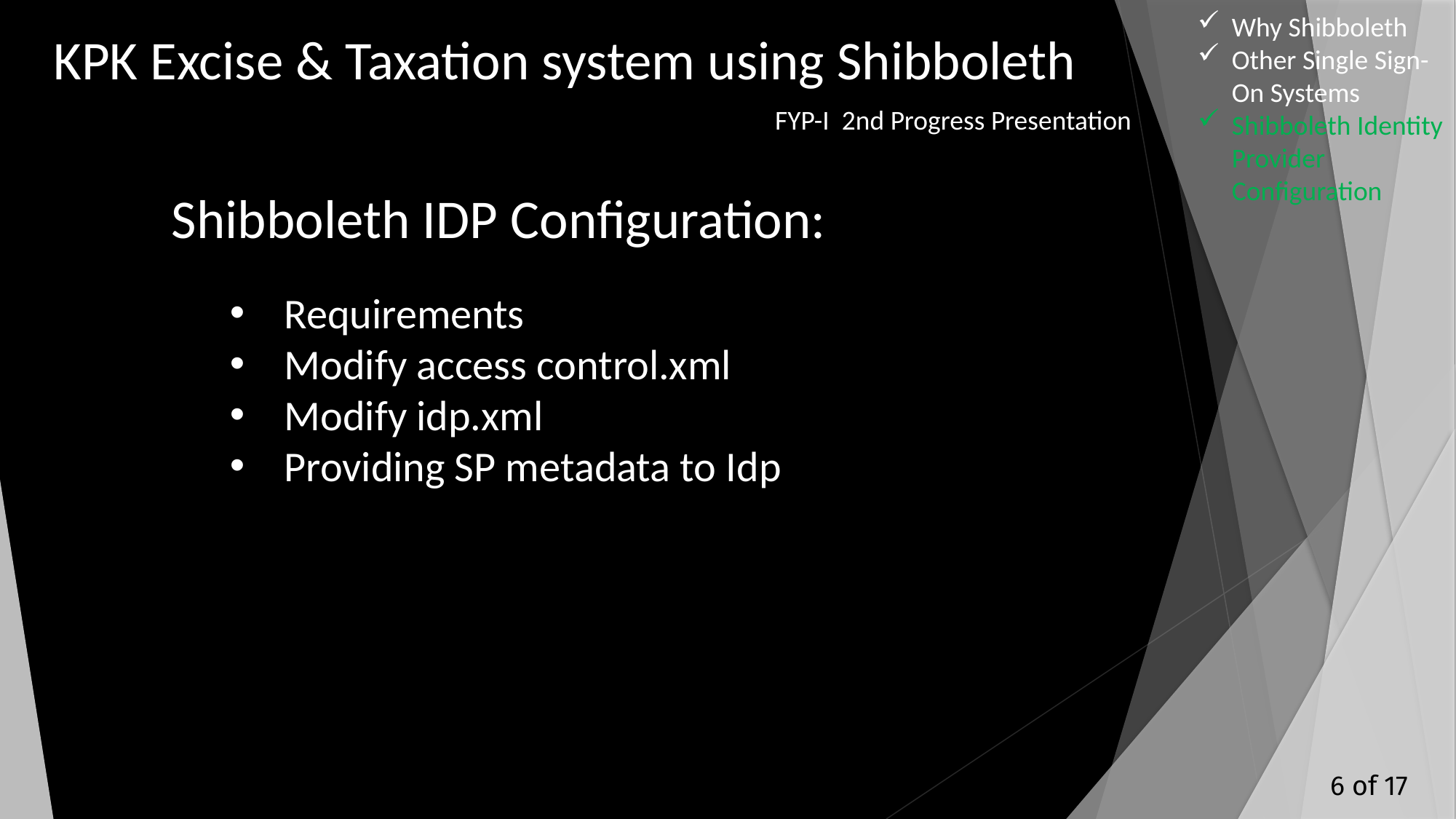

Why Shibboleth
Other Single Sign-On Systems
Shibboleth Identity Provider Configuration
KPK Excise & Taxation system using Shibboleth
FYP-I  2nd Progress Presentation
# Shibboleth IDP Configuration:

Requirements
Modify access control.xml
Modify idp.xml
Providing SP metadata to Idp
6 of 17